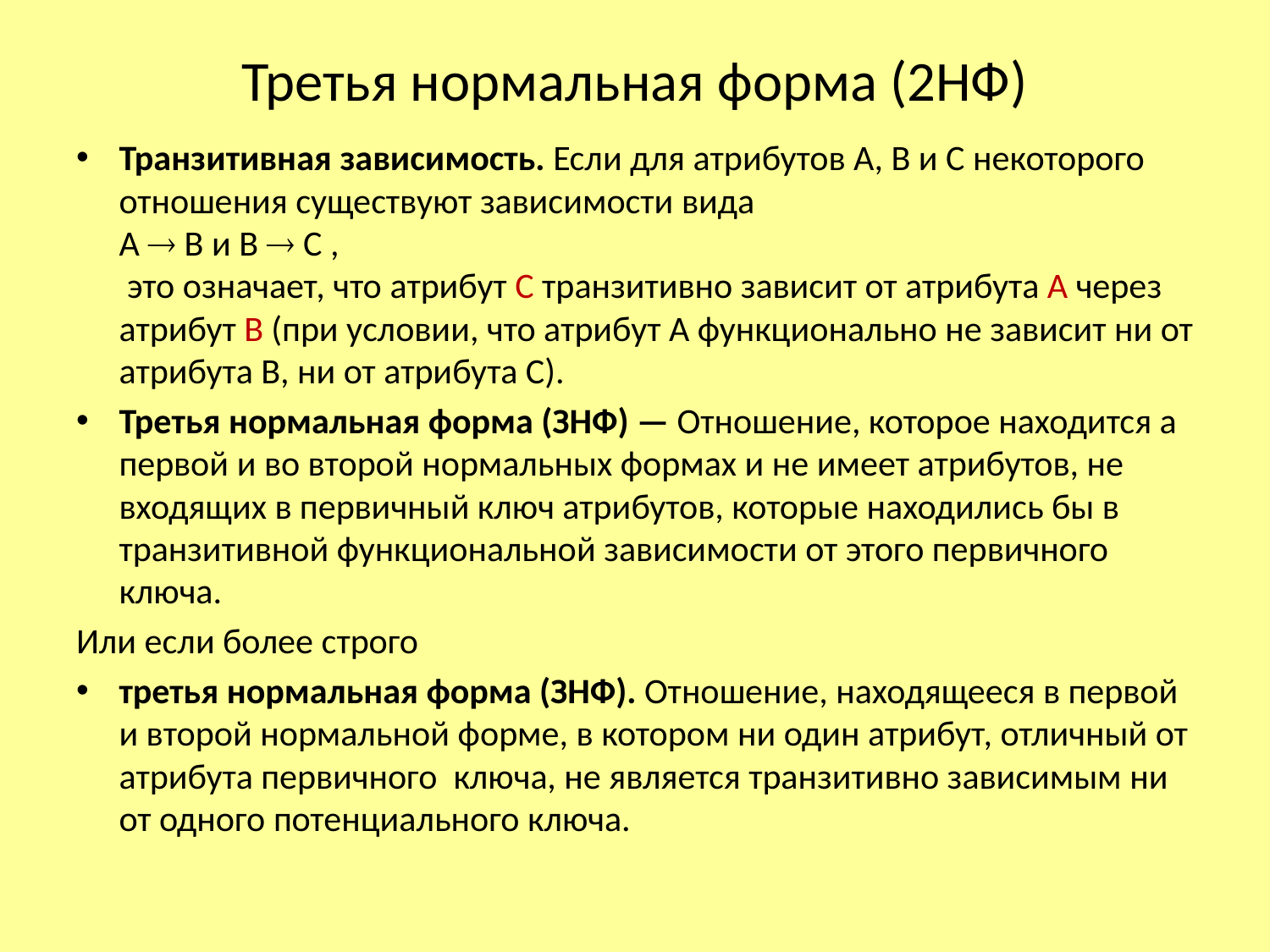

# Третья нормальная форма (2НФ)
Транзитивная зависимость. Если для атрибутов А, В и С некоторого отношения существуют зависимости вида
А → В и В → С ,
 это означает, что атрибут C транзитивно зависит от атрибута А через атрибут B (при условии, что атрибут А функционально не зависит ни от атрибута В, ни от атрибута С).
Третья нормальная форма (ЗНФ) — Отношение, которое находится а первой и во второй нормальных формах и не имеет атрибутов, не входящих в первичный ключ атрибутов, которые находились бы в транзитивной функциональной зависимости от этого первичного ключа.
Или если более строго
третья нормальная форма (ЗНФ). Отношение, находящееся в первой и второй нормальной форме, в котором ни один атрибут, отличный от атрибута первичного  ключа, не является транзитивно зависимым ни от одного потенциального ключа.